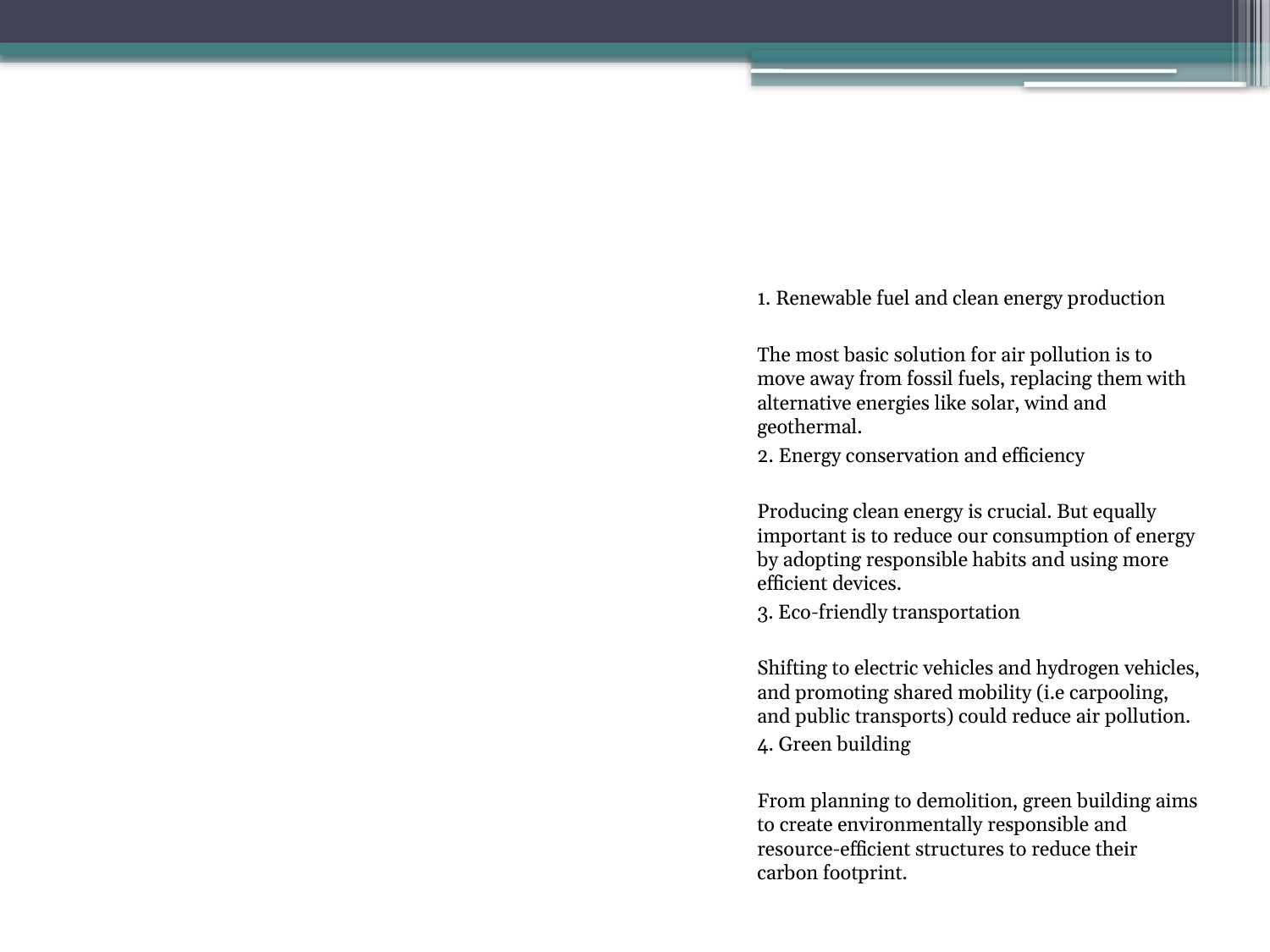

#
1. Renewable fuel and clean energy production

The most basic solution for air pollution is to move away from fossil fuels, replacing them with alternative energies like solar, wind and geothermal.
2. Energy conservation and efficiency

Producing clean energy is crucial. But equally important is to reduce our consumption of energy by adopting responsible habits and using more efficient devices.
3. Eco-friendly transportation

Shifting to electric vehicles and hydrogen vehicles, and promoting shared mobility (i.e carpooling, and public transports) could reduce air pollution.
4. Green building

From planning to demolition, green building aims to create environmentally responsible and resource-efficient structures to reduce their carbon footprint.